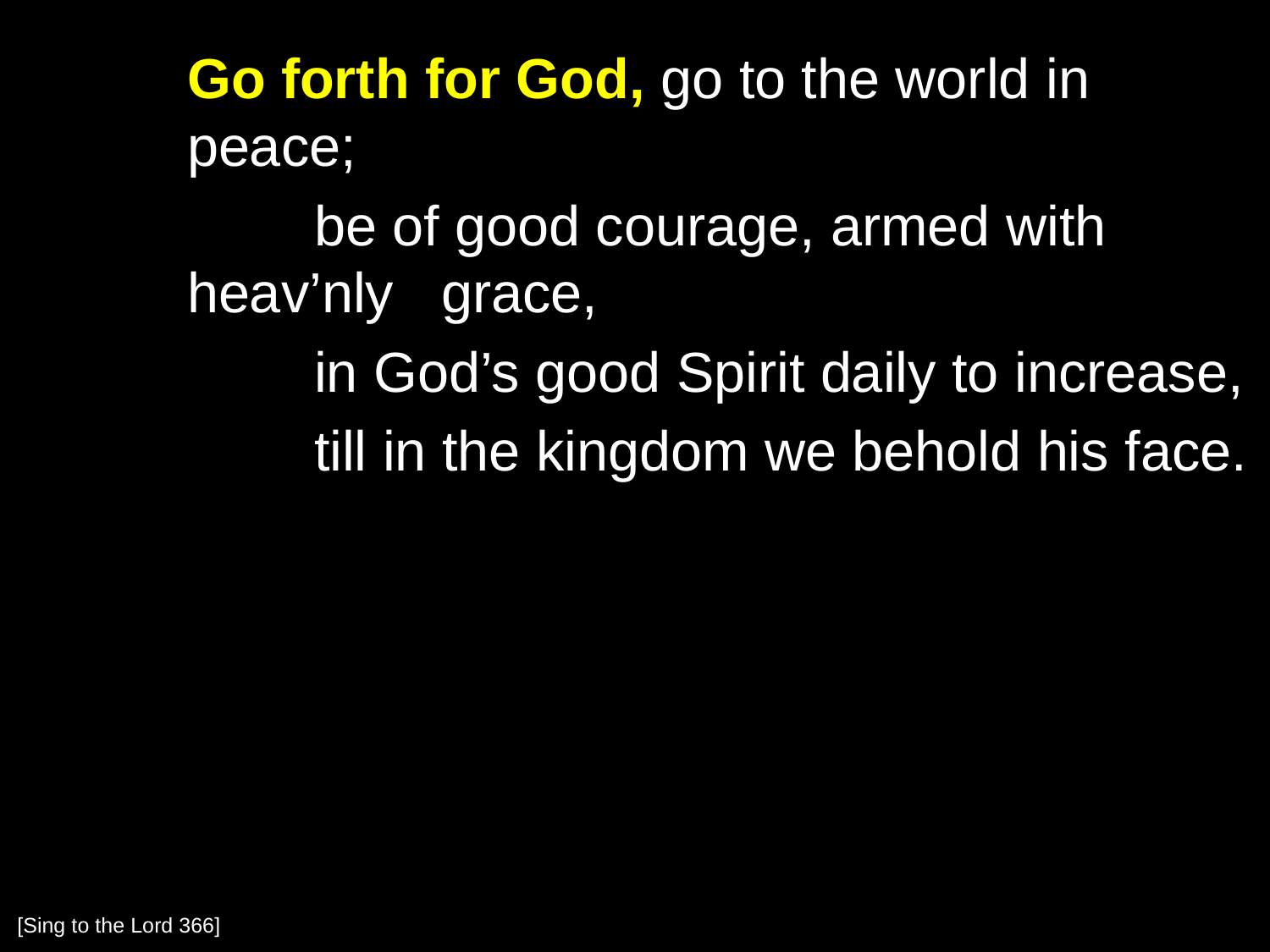

Go forth for God, go to the world in peace;
		be of good courage, armed with heav’nly 	grace,
		in God’s good Spirit daily to increase,
		till in the kingdom we behold his face.
[Sing to the Lord 366]